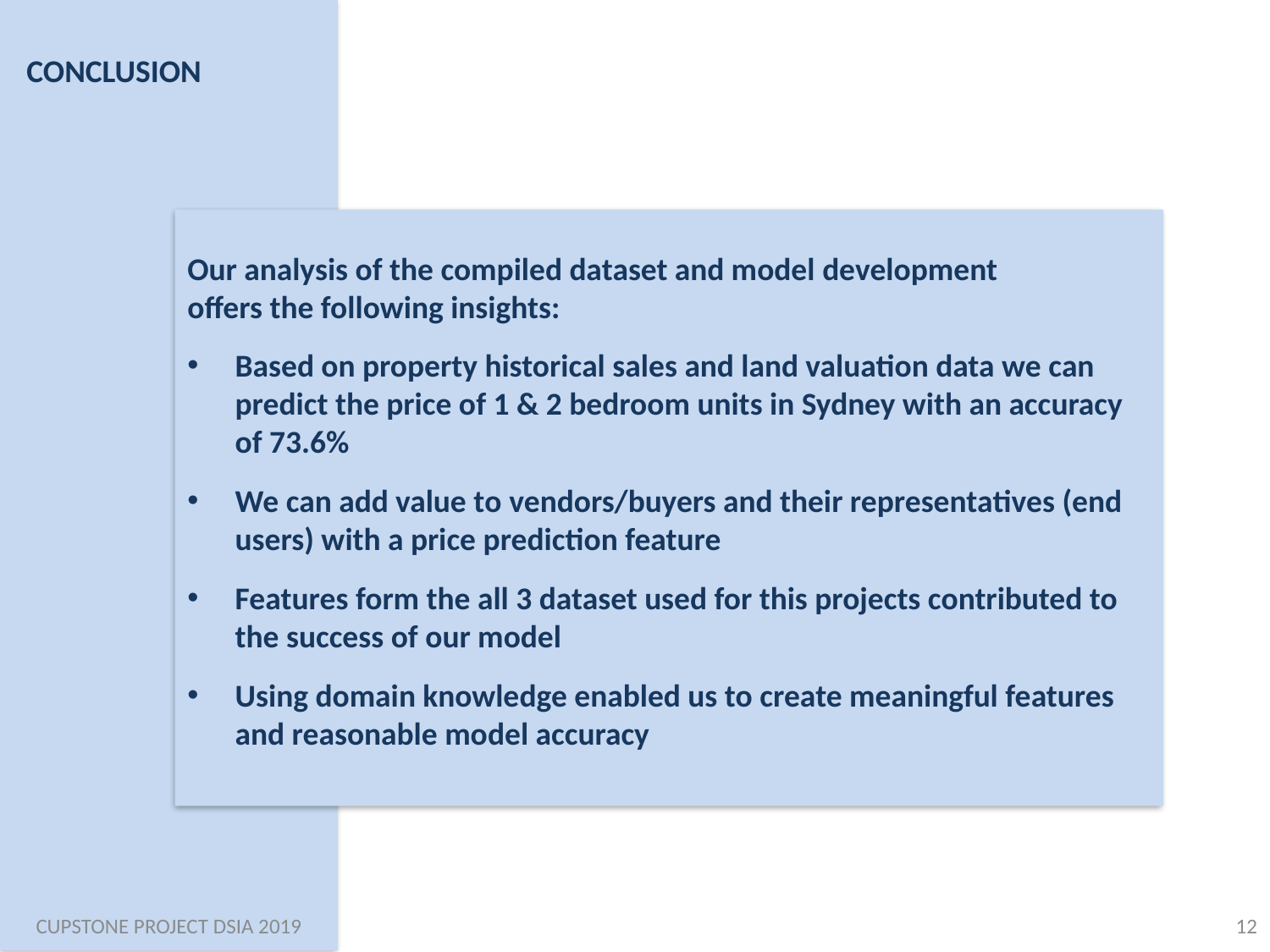

CONCLUSION

Our analysis of the compiled dataset and model development
offers the following insights:
Based on property historical sales and land valuation data we can predict the price of 1 & 2 bedroom units in Sydney with an accuracy of 73.6%
We can add value to vendors/buyers and their representatives (end users) with a price prediction feature
Features form the all 3 dataset used for this projects contributed to the success of our model
Using domain knowledge enabled us to create meaningful features and reasonable model accuracy
CUPSTONE PROJECT DSIA 2019
12